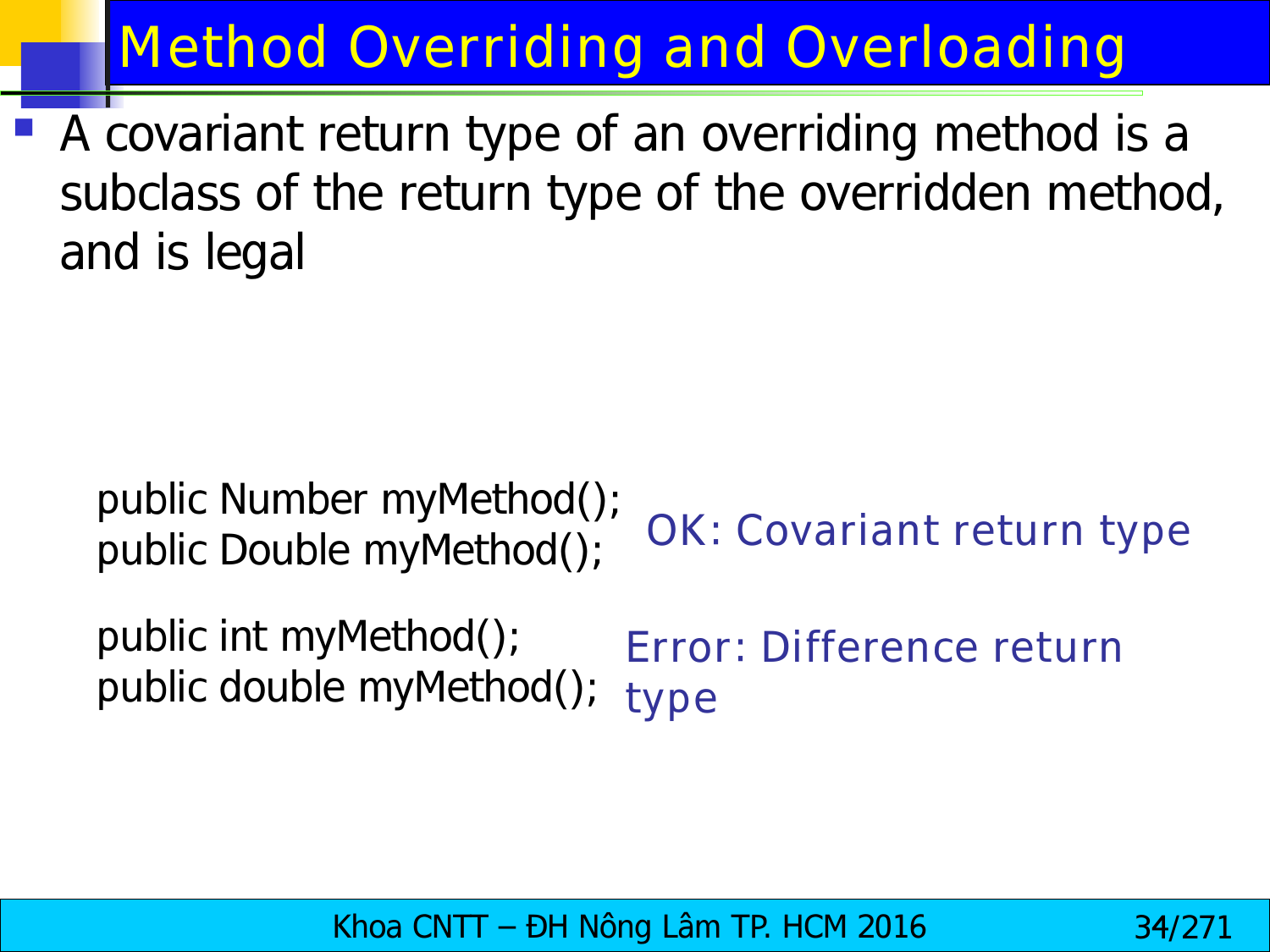

# Method Overriding and Overloading
A covariant return type of an overriding method is a subclass of the return type of the overridden method, and is legal

public Number myMethod();
public Double myMethod();
OK: Covariant return type
public int myMethod();
public double myMethod();
Error: Difference return type